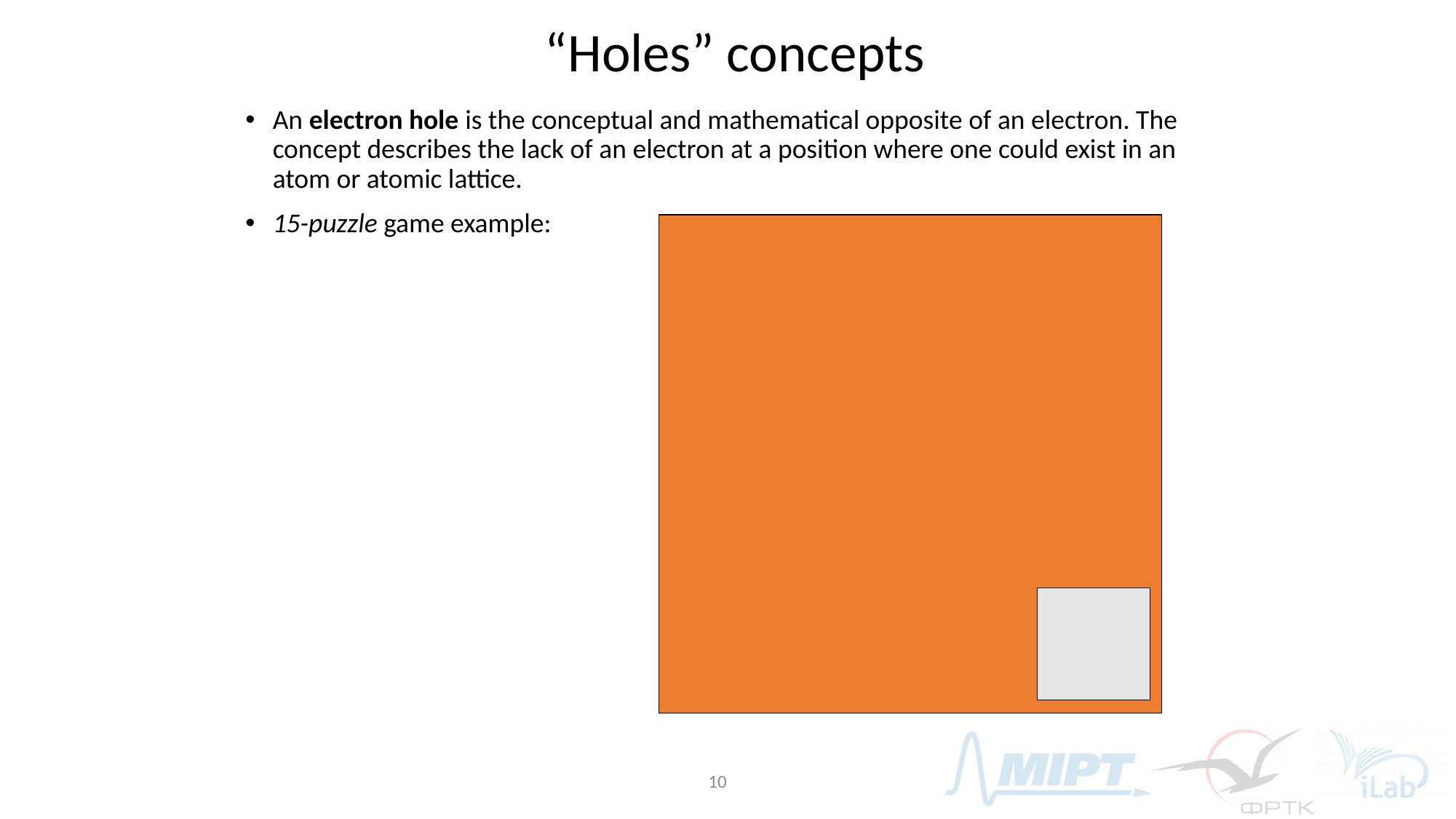

# “Holes” concepts
An electron hole is the conceptual and mathematical opposite of an electron. The concept describes the lack of an electron at a position where one could exist in an atom or atomic lattice.
15-puzzle game example:

10
12
5
1
15
3
9
14
4
8
7
11
6

2
13